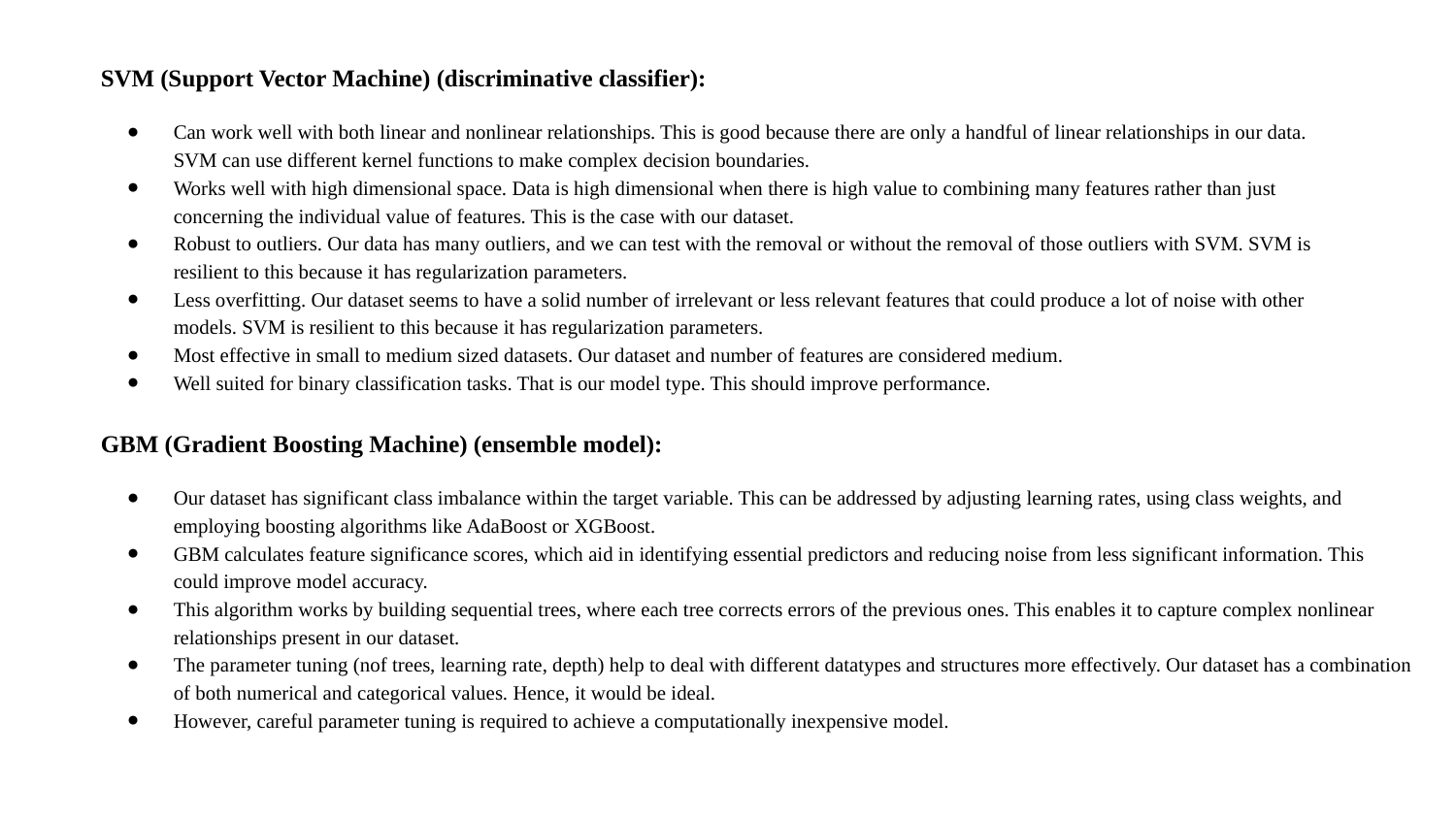

SVM (Support Vector Machine) (discriminative classifier):
Can work well with both linear and nonlinear relationships. This is good because there are only a handful of linear relationships in our data. SVM can use different kernel functions to make complex decision boundaries.
Works well with high dimensional space. Data is high dimensional when there is high value to combining many features rather than just concerning the individual value of features. This is the case with our dataset.
Robust to outliers. Our data has many outliers, and we can test with the removal or without the removal of those outliers with SVM. SVM is resilient to this because it has regularization parameters.
Less overfitting. Our dataset seems to have a solid number of irrelevant or less relevant features that could produce a lot of noise with other models. SVM is resilient to this because it has regularization parameters.
Most effective in small to medium sized datasets. Our dataset and number of features are considered medium.
Well suited for binary classification tasks. That is our model type. This should improve performance.
GBM (Gradient Boosting Machine) (ensemble model):
Our dataset has significant class imbalance within the target variable. This can be addressed by adjusting learning rates, using class weights, and employing boosting algorithms like AdaBoost or XGBoost.
GBM calculates feature significance scores, which aid in identifying essential predictors and reducing noise from less significant information. This could improve model accuracy.
This algorithm works by building sequential trees, where each tree corrects errors of the previous ones. This enables it to capture complex nonlinear relationships present in our dataset.
The parameter tuning (nof trees, learning rate, depth) help to deal with different datatypes and structures more effectively. Our dataset has a combination of both numerical and categorical values. Hence, it would be ideal.
However, careful parameter tuning is required to achieve a computationally inexpensive model.